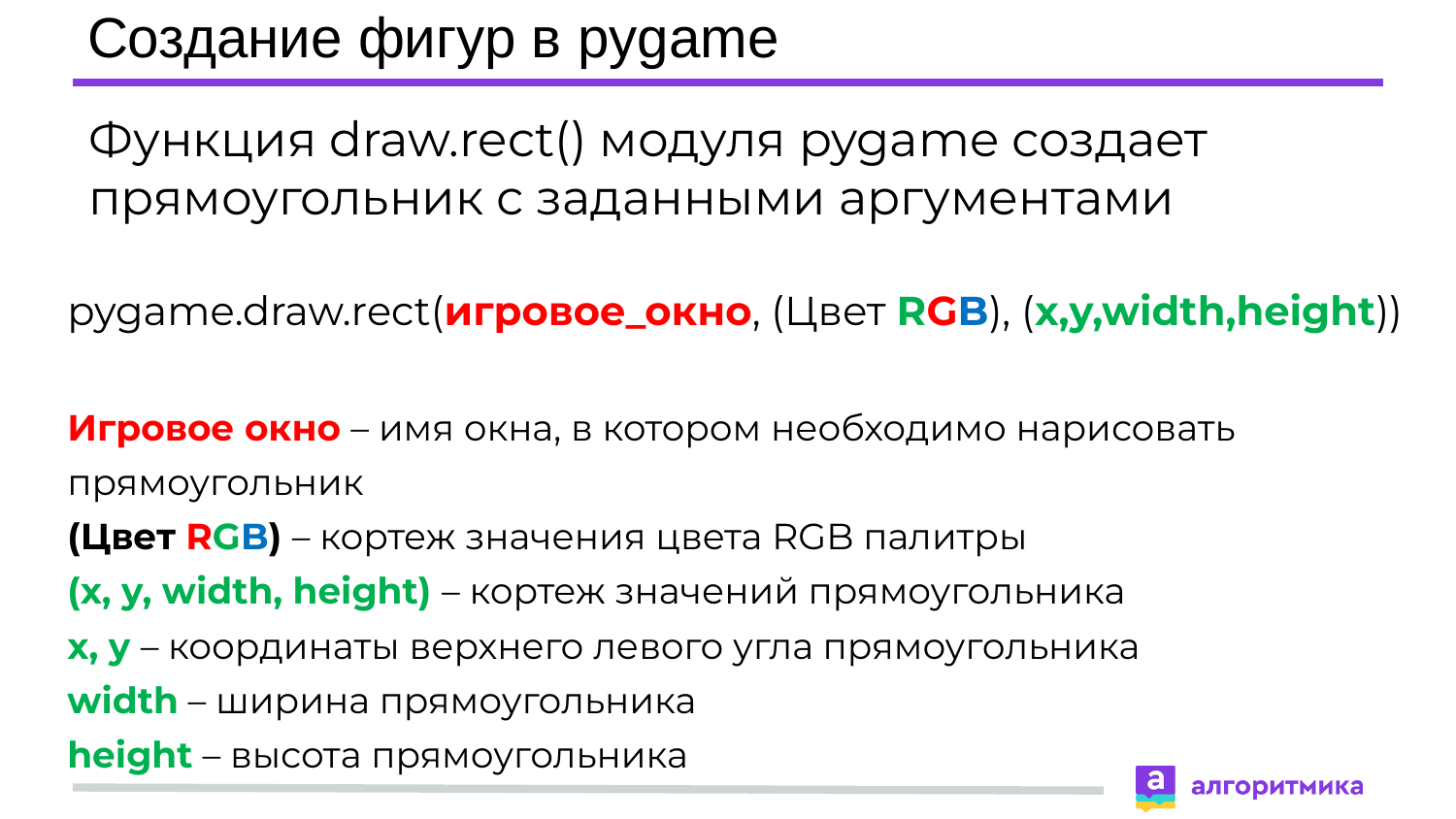

# Создание фигур в pygame
Функция draw.rect() модуля pygame создает прямоугольник с заданными аргументами
pygame.draw.rect(игровое_окно, (Цвет RGB), (x,y,width,height))
Игровое окно – имя окна, в котором необходимо нарисовать прямоугольник
(Цвет RGB) – кортеж значения цвета RGB палитры
(x, y, width, height) – кортеж значений прямоугольника
x, y – координаты верхнего левого угла прямоугольника
width – ширина прямоугольника
height – высота прямоугольника